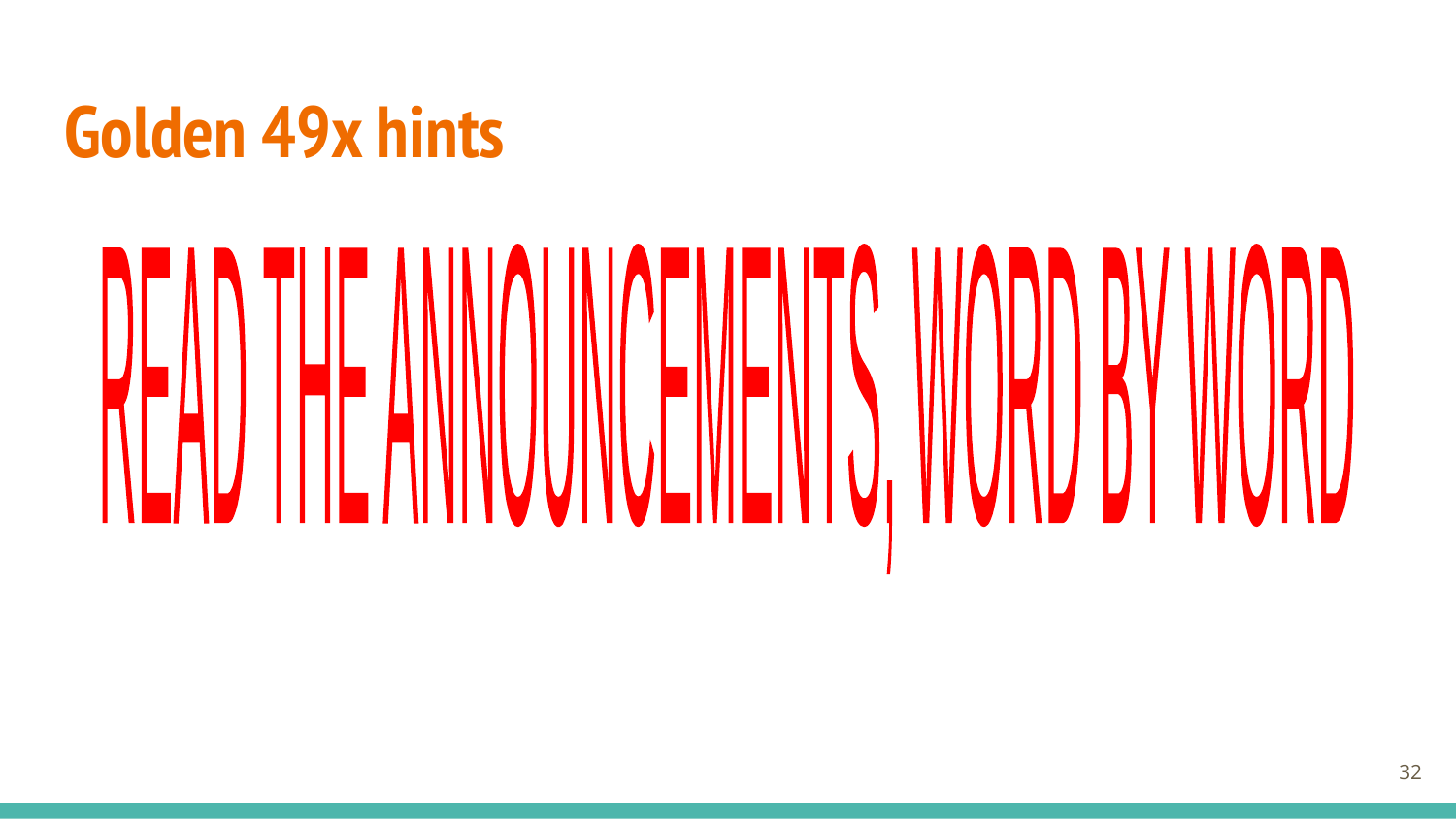

# Golden 49x hints
READ THE ANNOUNCEMENTS,
WORD BY WORD
32